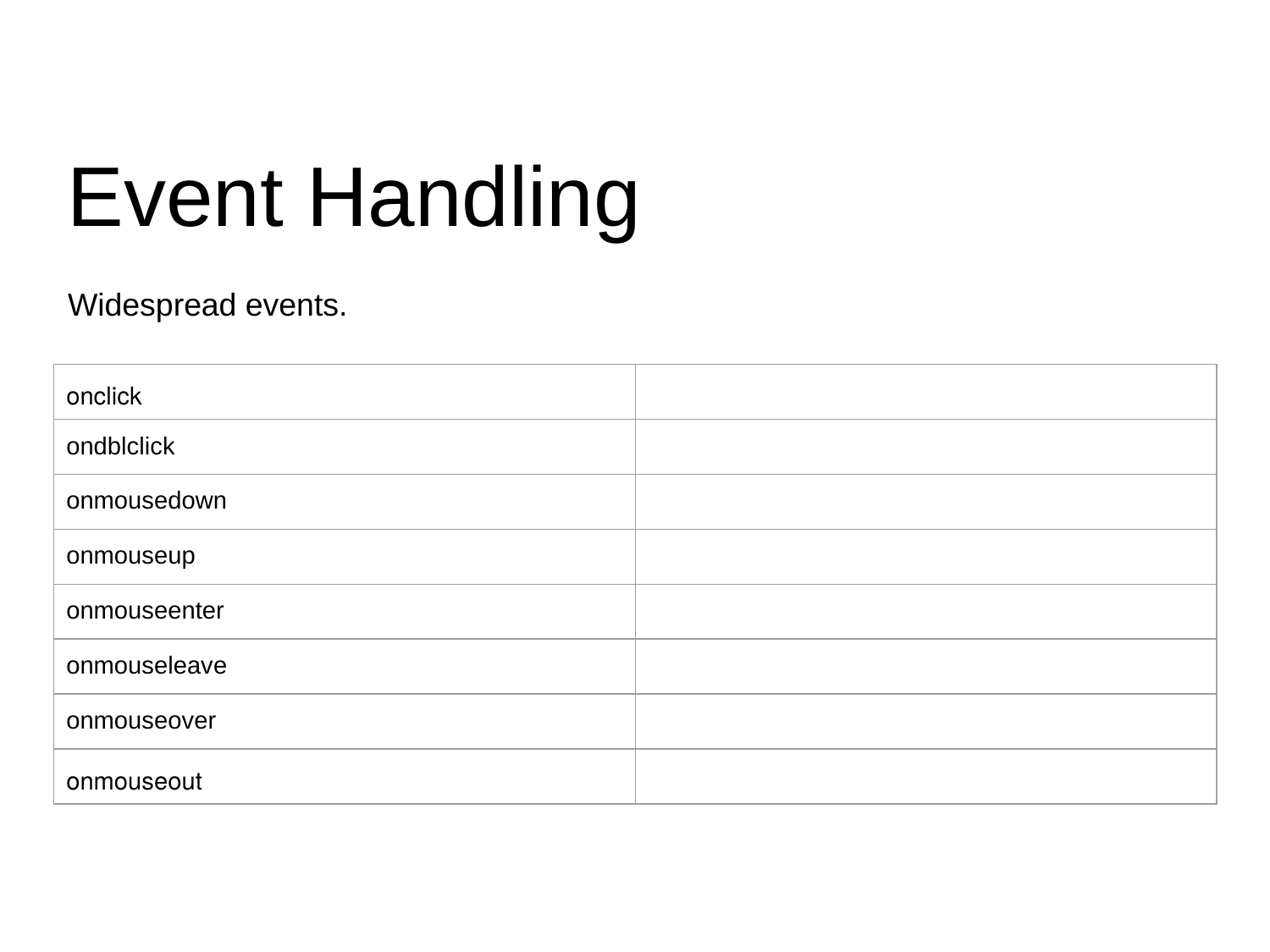

Event Handling
Widespread events.
| onclick |  |
| --- | --- |
| ondblclick |  |
| onmousedown |  |
| onmouseup |  |
| onmouseenter |  |
| onmouseleave |  |
| onmouseover |  |
| onmouseout |  |